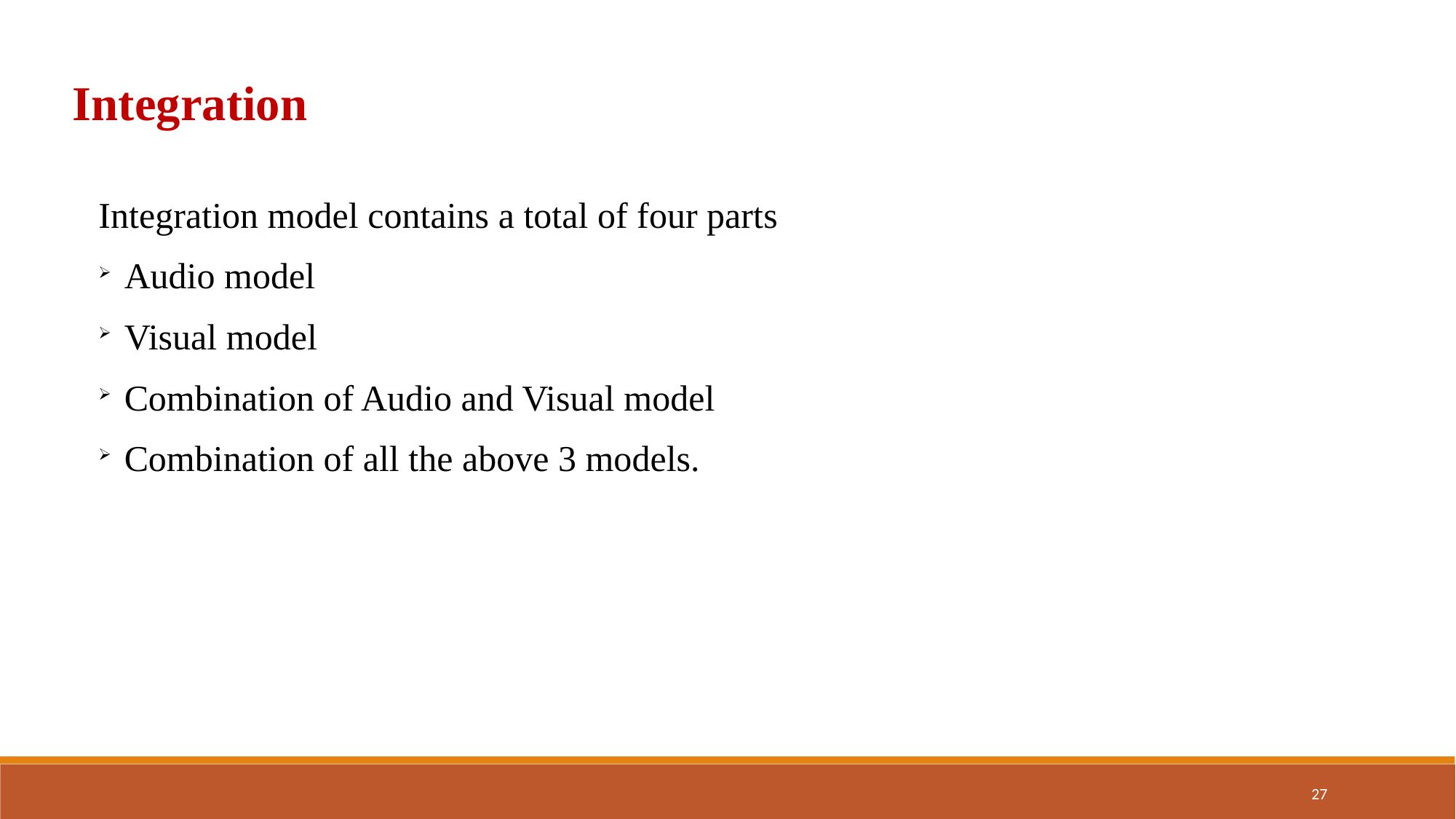

Integration
Integration model contains a total of four parts
Audio model
Visual model
Combination of Audio and Visual model
Combination of all the above 3 models.

27